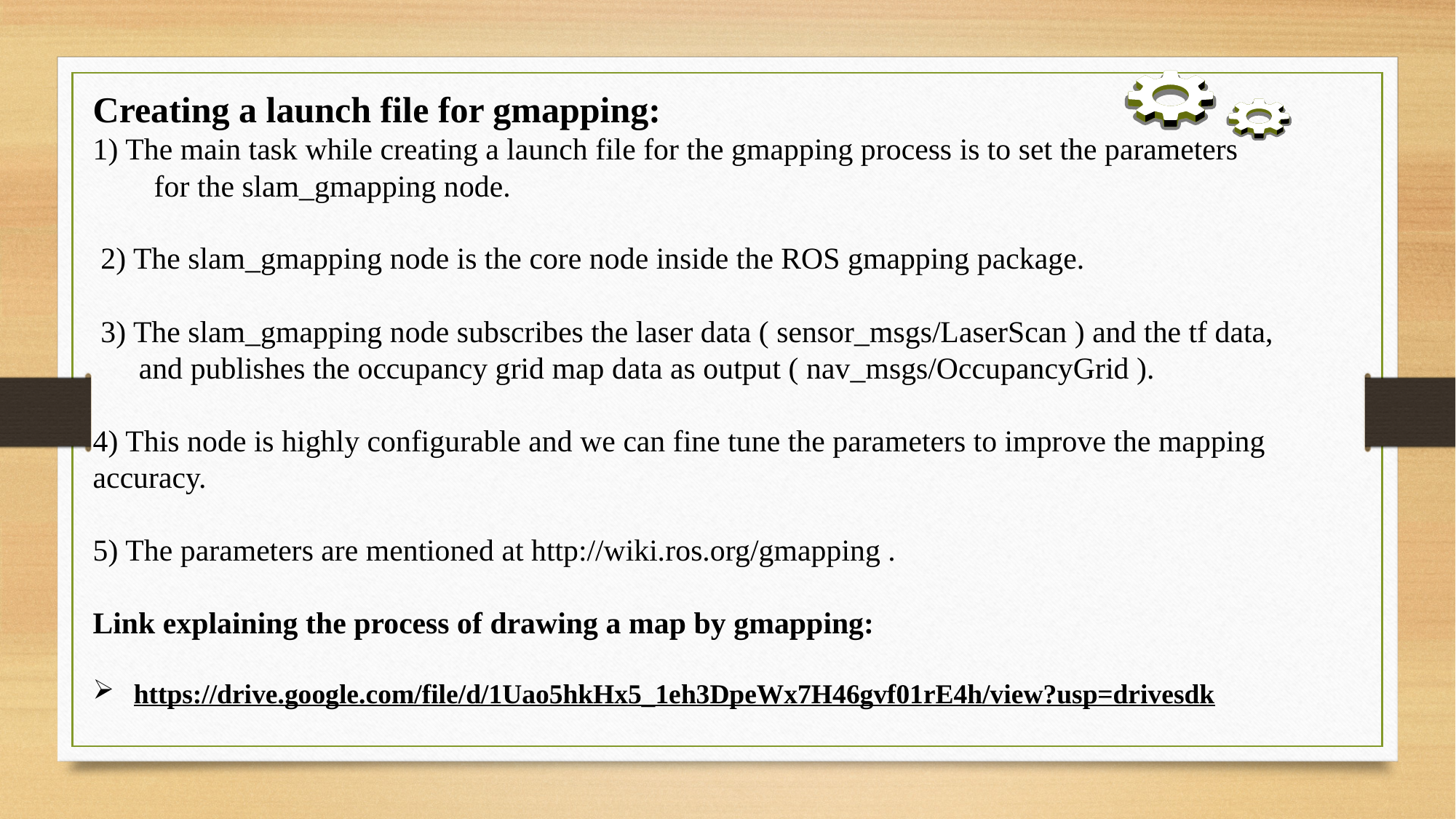

Creating a launch file for gmapping:
1) The main task while creating a launch file for the gmapping process is to set the parameters
        for the slam_gmapping node.

 2) The slam_gmapping node is the core node inside the ROS gmapping package.

 3) The slam_gmapping node subscribes the laser data ( sensor_msgs/LaserScan ) and the tf data,
      and publishes the occupancy grid map data as output ( nav_msgs/OccupancyGrid ).

4) This node is highly configurable and we can fine tune the parameters to improve the mapping accuracy.

5) The parameters are mentioned at http://wiki.ros.org/gmapping .

Link explaining the process of drawing a map by gmapping:

https://drive.google.com/file/d/1Uao5hkHx5_1eh3DpeWx7H46gvf01rE4h/view?usp=drivesdk